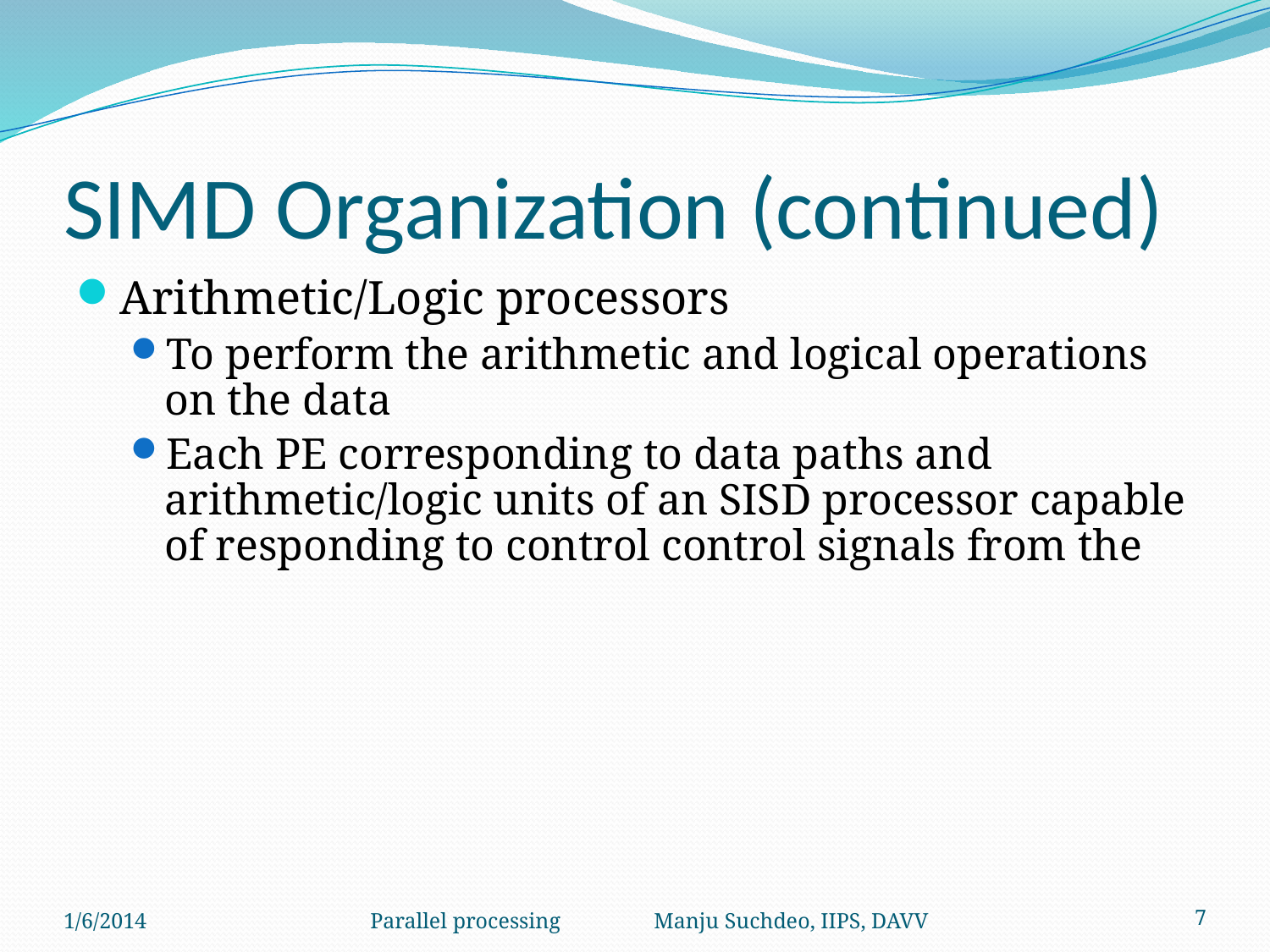

# SIMD Organization (continued)
Arithmetic/Logic processors
To perform the arithmetic and logical operations on the data
Each PE corresponding to data paths and arithmetic/logic units of an SISD processor capable of responding to control control signals from the
1/6/2014
Parallel processing                 Manju Suchdeo, IIPS, DAVV
7